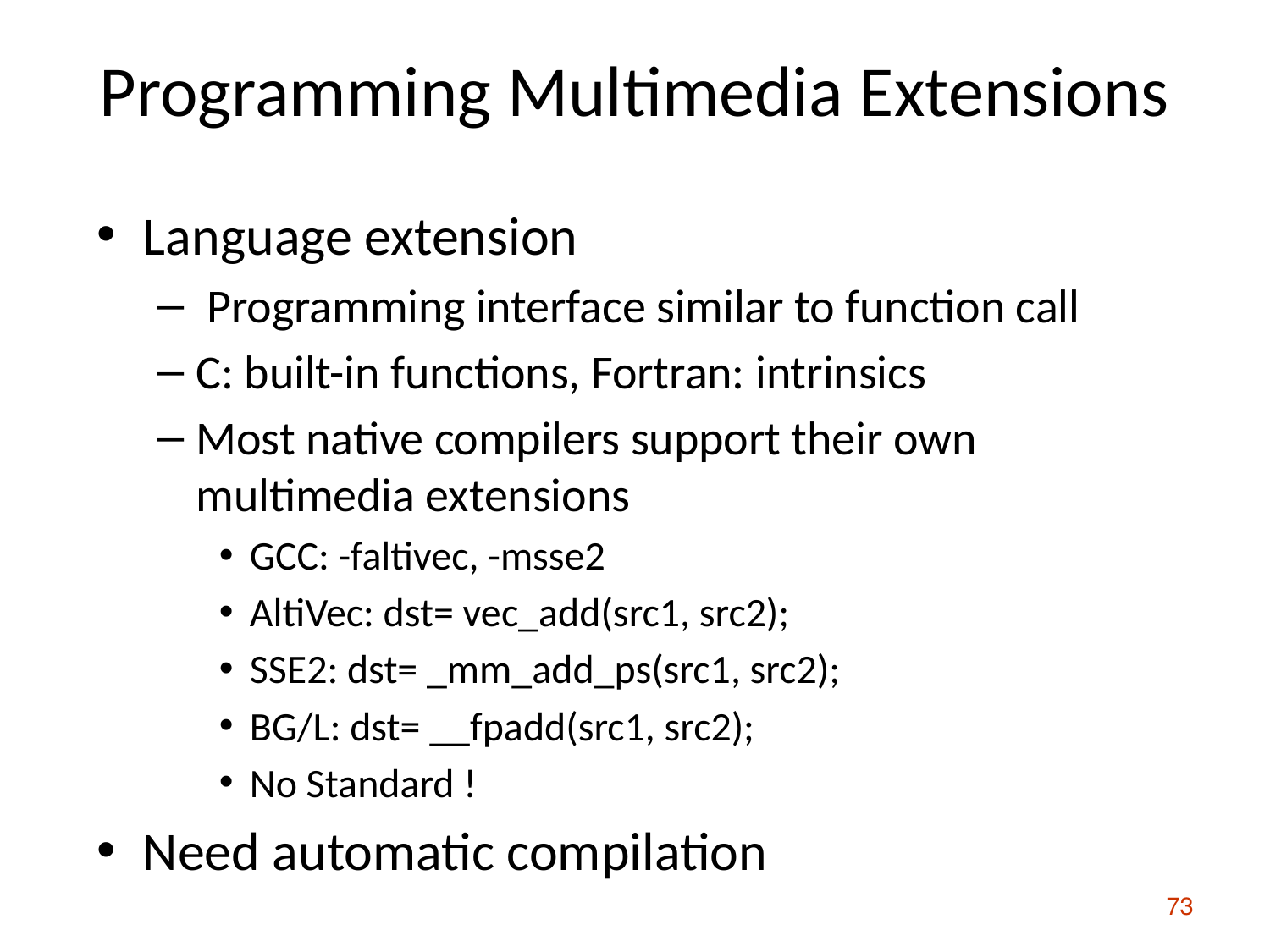

# Programming Multimedia Extensions
Language extension
 Programming interface similar to function call
C: built-in functions, Fortran: intrinsics
Most native compilers support their own multimedia extensions
GCC: -faltivec, -msse2
AltiVec: dst= vec_add(src1, src2);
SSE2: dst= _mm_add_ps(src1, src2);
BG/L: dst= __fpadd(src1, src2);
No Standard !
Need automatic compilation
73